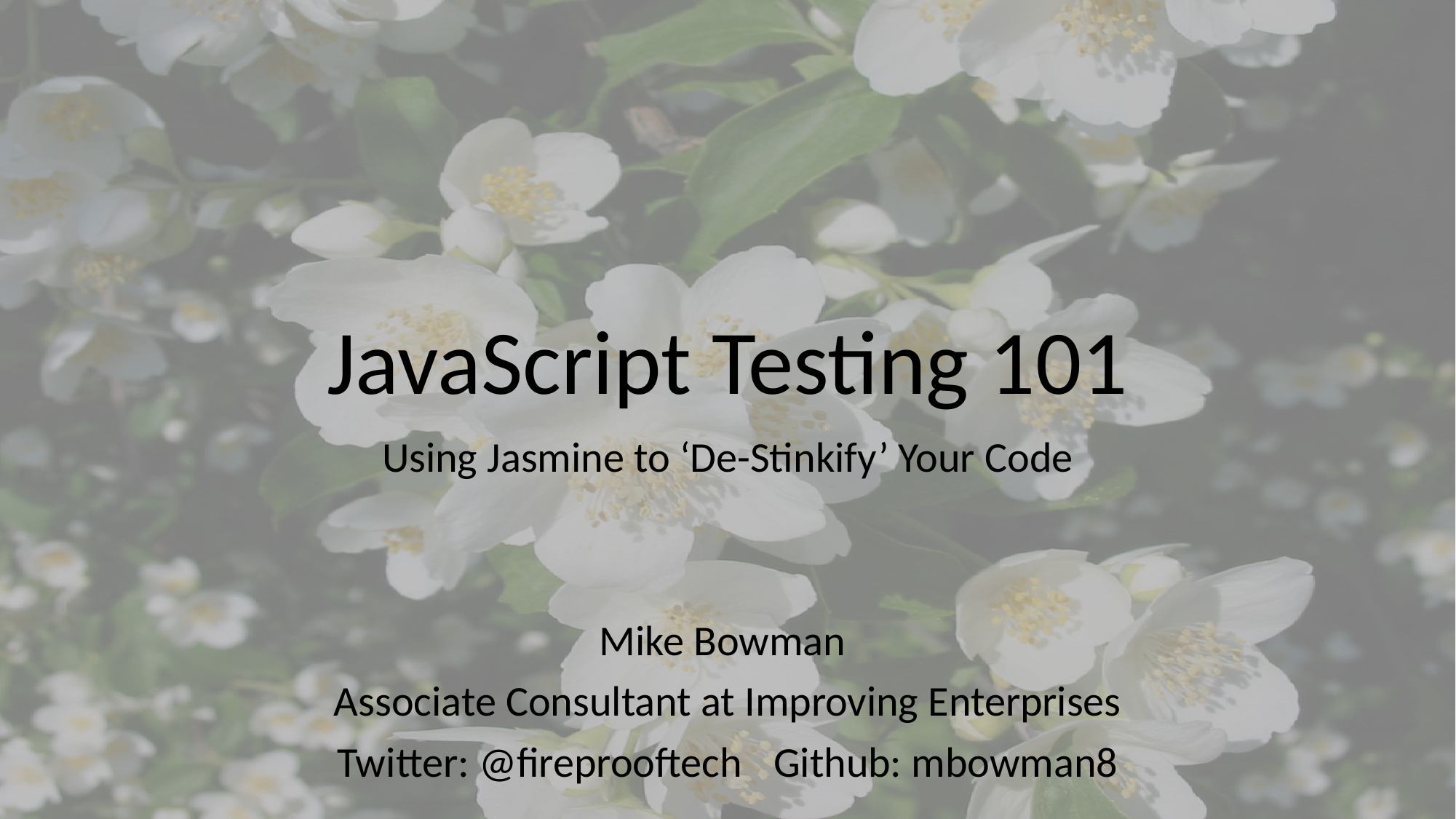

# JavaScript Testing 101
Using Jasmine to ‘De-Stinkify’ Your Code

Mike Bowman
Associate Consultant at Improving Enterprises
Twitter: @fireprooftech	Github: mbowman8